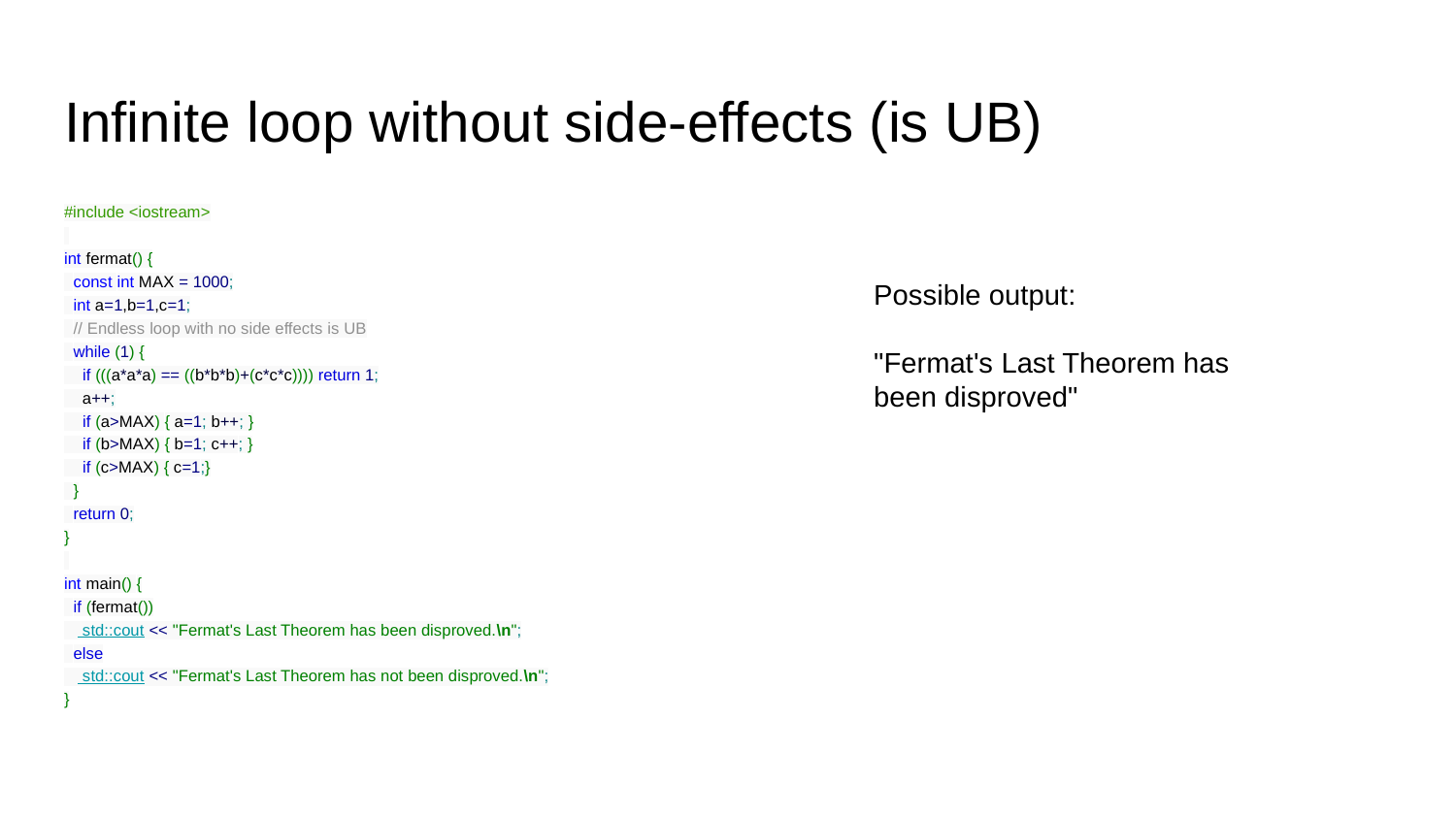

# Infinite loop without side-effects (is UB)
#include <iostream>
int fermat() {
  const int MAX = 1000;
  int a=1,b=1,c=1;
  // Endless loop with no side effects is UB
  while (1) {
    if (((a*a*a) == ((b*b*b)+(c*c*c)))) return 1;
    a++;
    if (a>MAX) { a=1; b++; }
    if (b>MAX) { b=1; c++; }
    if (c>MAX) { c=1;}
  }
  return 0;
}
int main() {
  if (fermat())
    std::cout << "Fermat's Last Theorem has been disproved.\n";
  else
    std::cout << "Fermat's Last Theorem has not been disproved.\n";
}

Possible output:

"Fermat's Last Theorem has been disproved"